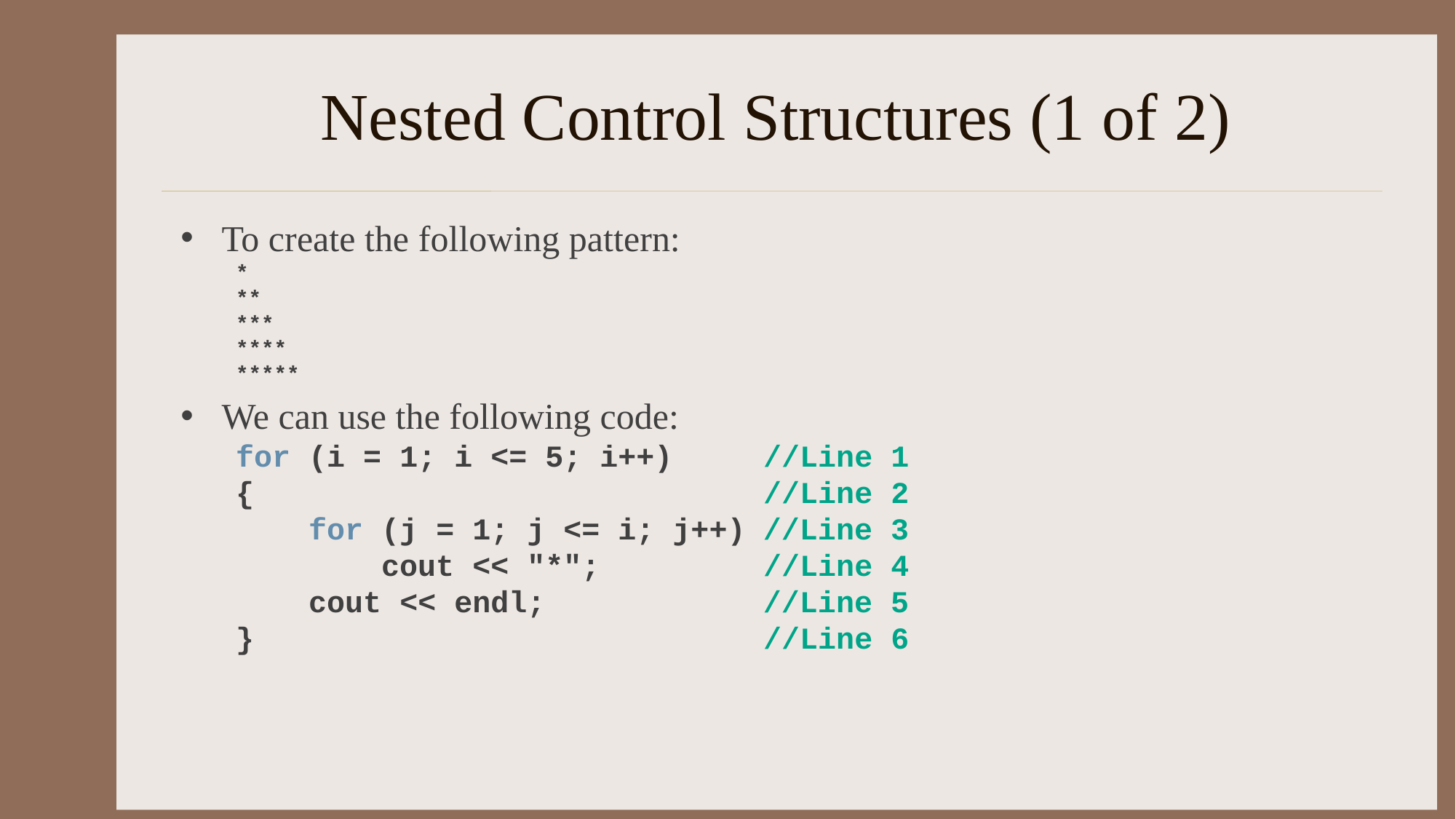

# Nested Control Structures (1 of 2)
To create the following pattern:
*
**
***
****
*****
We can use the following code:
for (i = 1; i <= 5; i++)     //Line 1
{                            //Line 2
    for (j = 1; j <= i; j++) //Line 3
        cout << "*";         //Line 4
    cout << endl;            //Line 5
}                            //Line 6